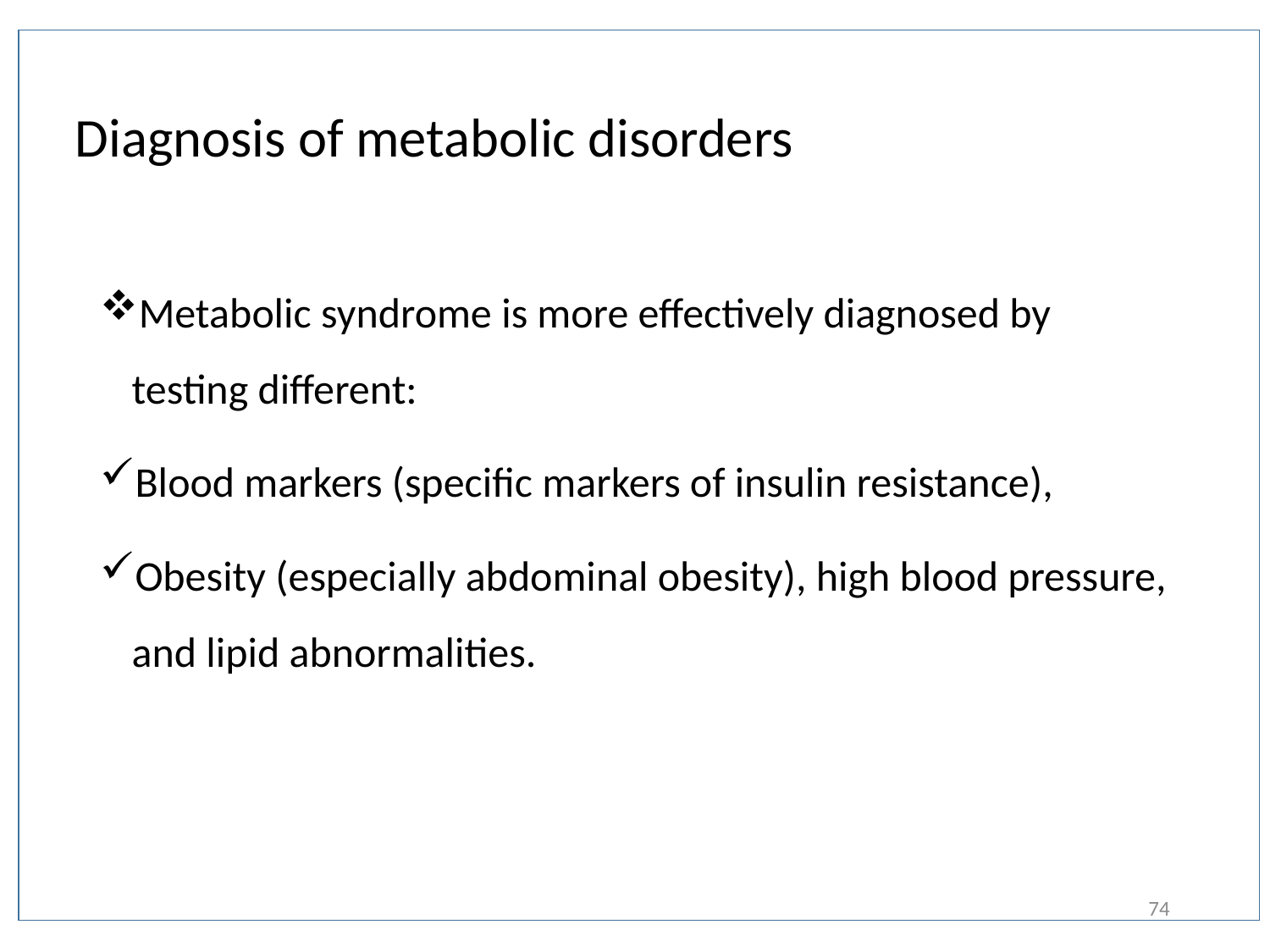

# Diagnosis of metabolic disorders
Metabolic syndrome is more effectively diagnosed by testing different:
Blood markers (specific markers of insulin resistance),
Obesity (especially abdominal obesity), high blood pressure, and lipid abnormalities.
74